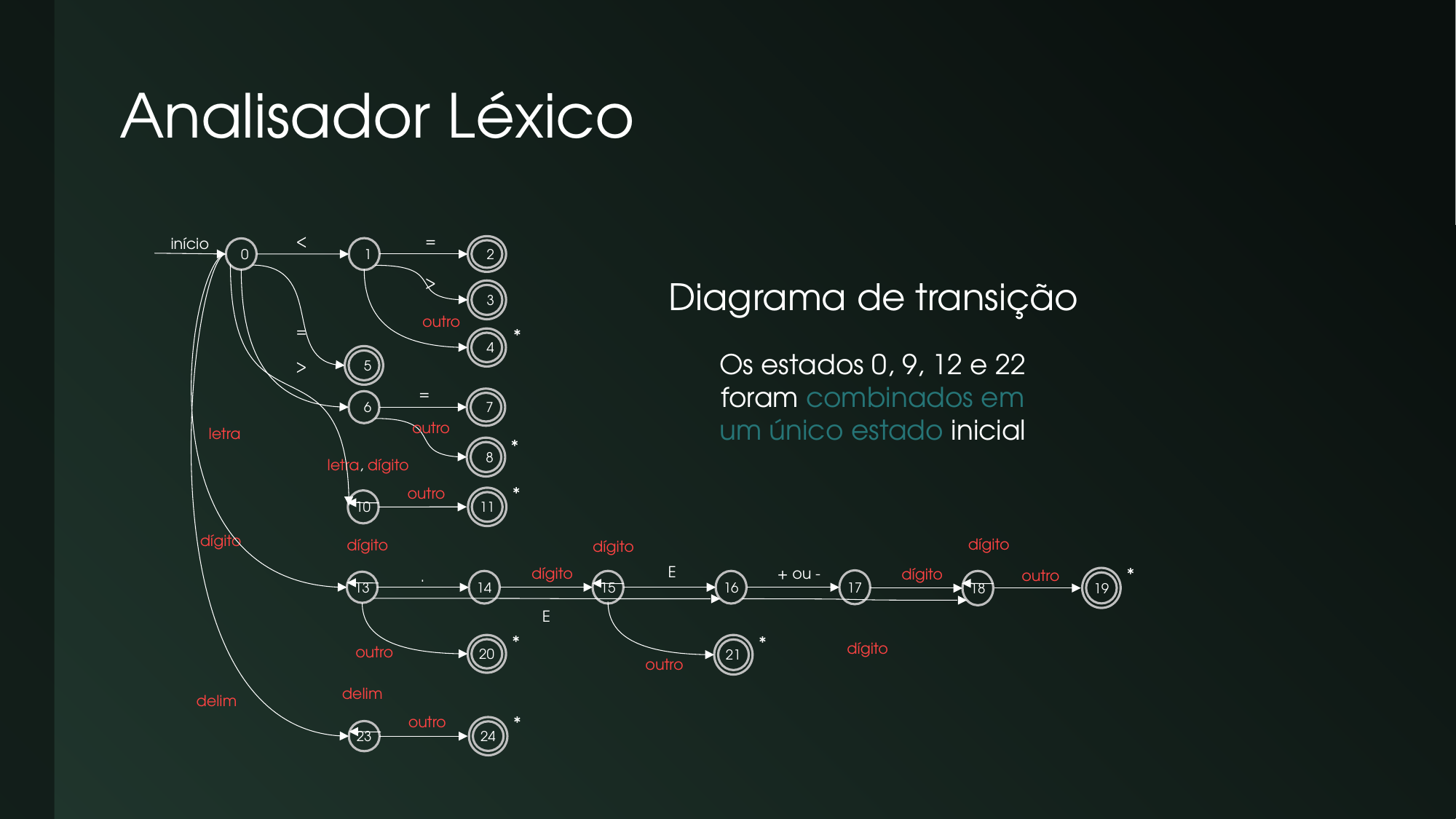

# Analisador Léxico
<
=
início

2
1
0
>

3
outro
=
*

4

5
>
=

7
6
outro
letra
*

8
letra, dígito
*
outro

11
10
dígito
dígito
dígito
dígito
E
dígito
+ ou -
*
dígito
outro
.

19
17
16
18
14
15
13
E
*
*
dígito

20

21
outro
outro
delim
delim
*
outro

24
23
Diagrama de transição
Os estados 0, 9, 12 e 22 foram combinados em um único estado inicial